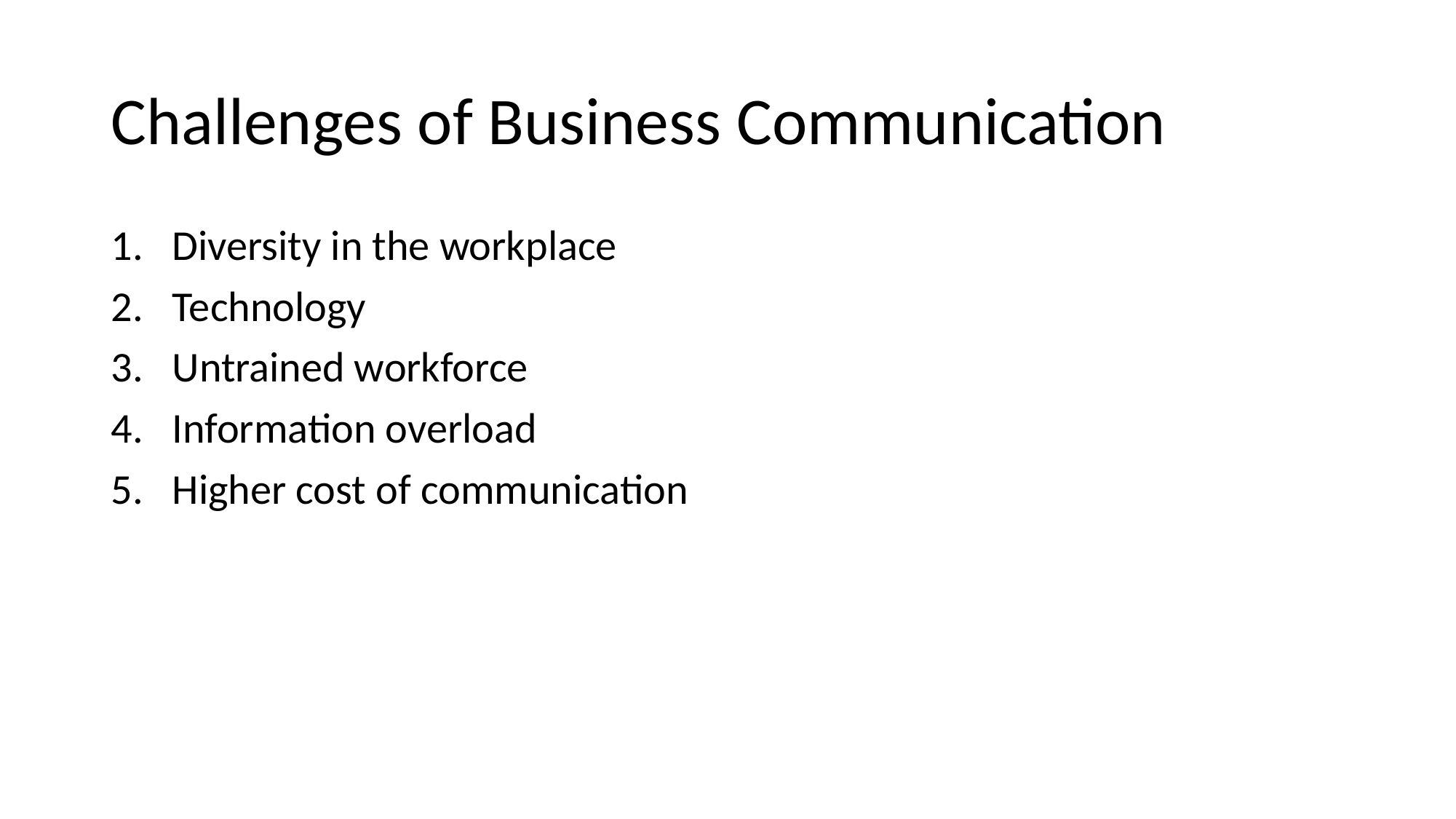

# Challenges of Business Communication
Diversity in the workplace
Technology
Untrained workforce
Information overload
Higher cost of communication